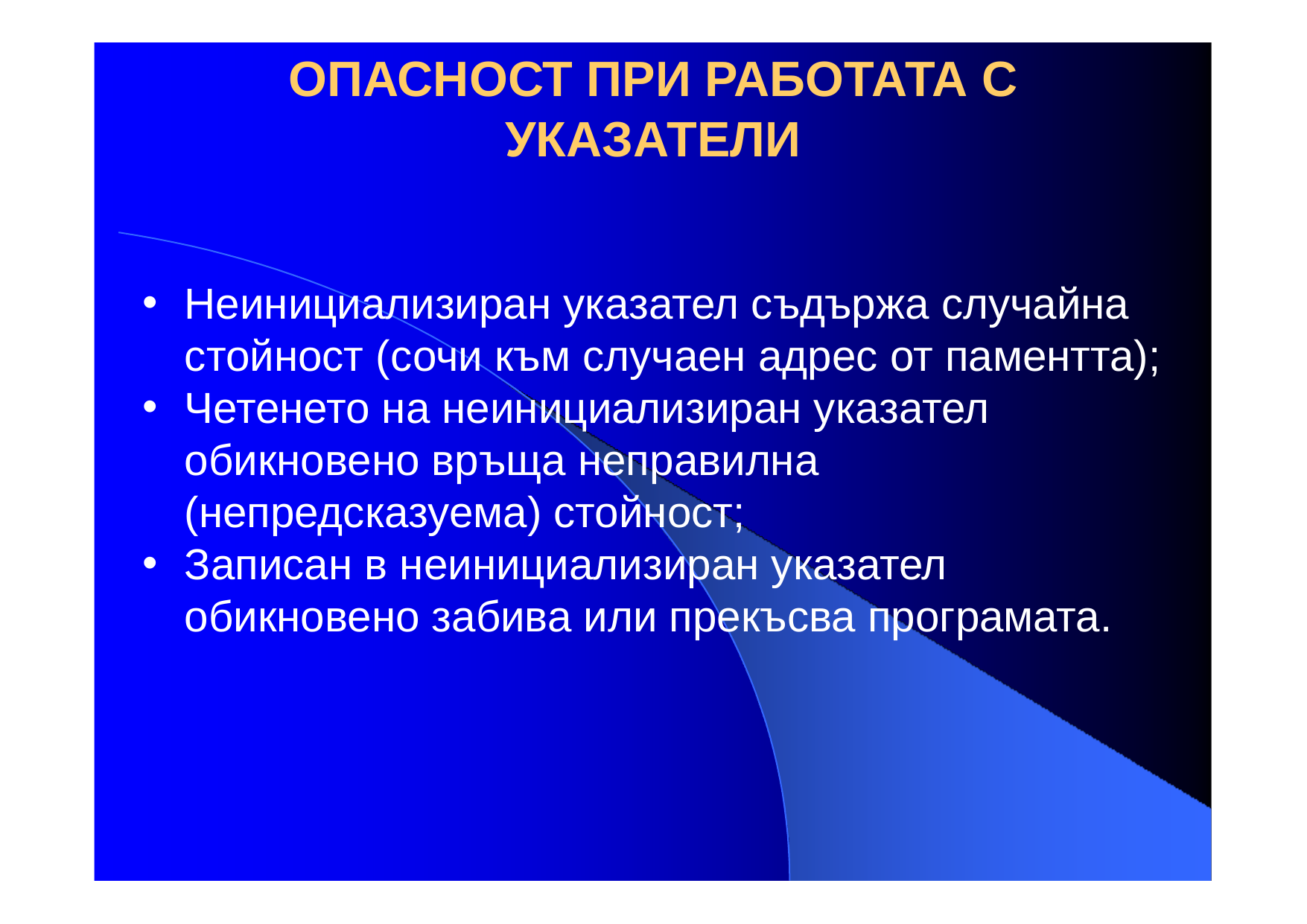

# ОПАСНОСТ ПРИ РАБОТАТА С УКАЗАТЕЛИ
Неинициализиран указател съдържа случайна стойност (сочи към случаен адрес от паментта);
Четенето на неинициализиран указател обикновено връща неправилна (непредсказуема) стойност;
Записан в неинициализиран указател обикновено забива или прекъсва програмата.